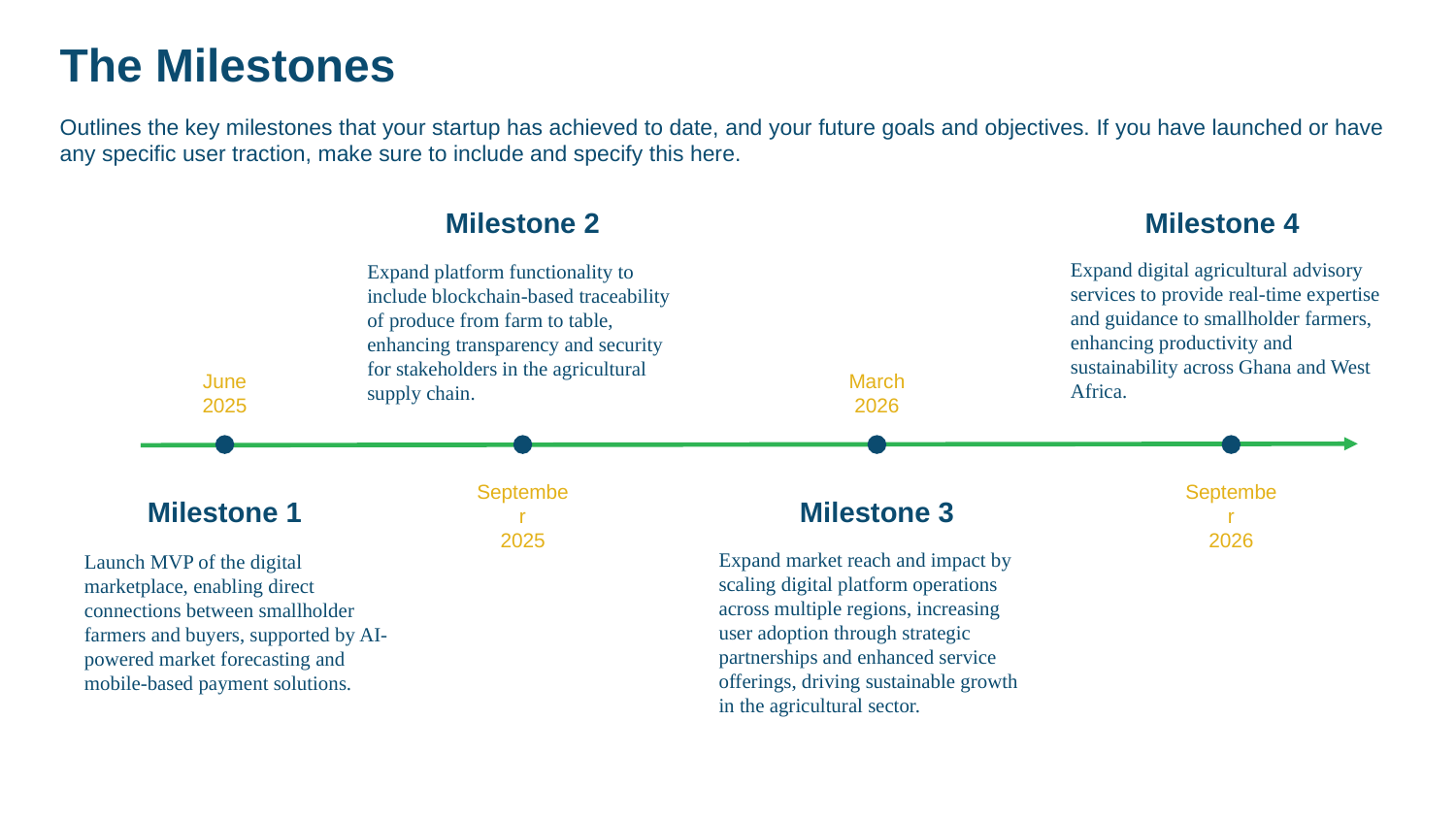

The Milestones
Outlines the key milestones that your startup has achieved to date, and your future goals and objectives. If you have launched or have any specific user traction, make sure to include and specify this here.
Milestone 2
Milestone 4
Expand digital agricultural advisory services to provide real-time expertise and guidance to smallholder farmers, enhancing productivity and sustainability across Ghana and West Africa.
Expand platform functionality to include blockchain-based traceability of produce from farm to table, enhancing transparency and security for stakeholders in the agricultural supply chain.
June
2025
March
2026

September
2025
September
2026
Milestone 1
Milestone 3
Expand market reach and impact by scaling digital platform operations across multiple regions, increasing user adoption through strategic partnerships and enhanced service offerings, driving sustainable growth in the agricultural sector.
Launch MVP of the digital marketplace, enabling direct connections between smallholder farmers and buyers, supported by AI-powered market forecasting and mobile-based payment solutions.